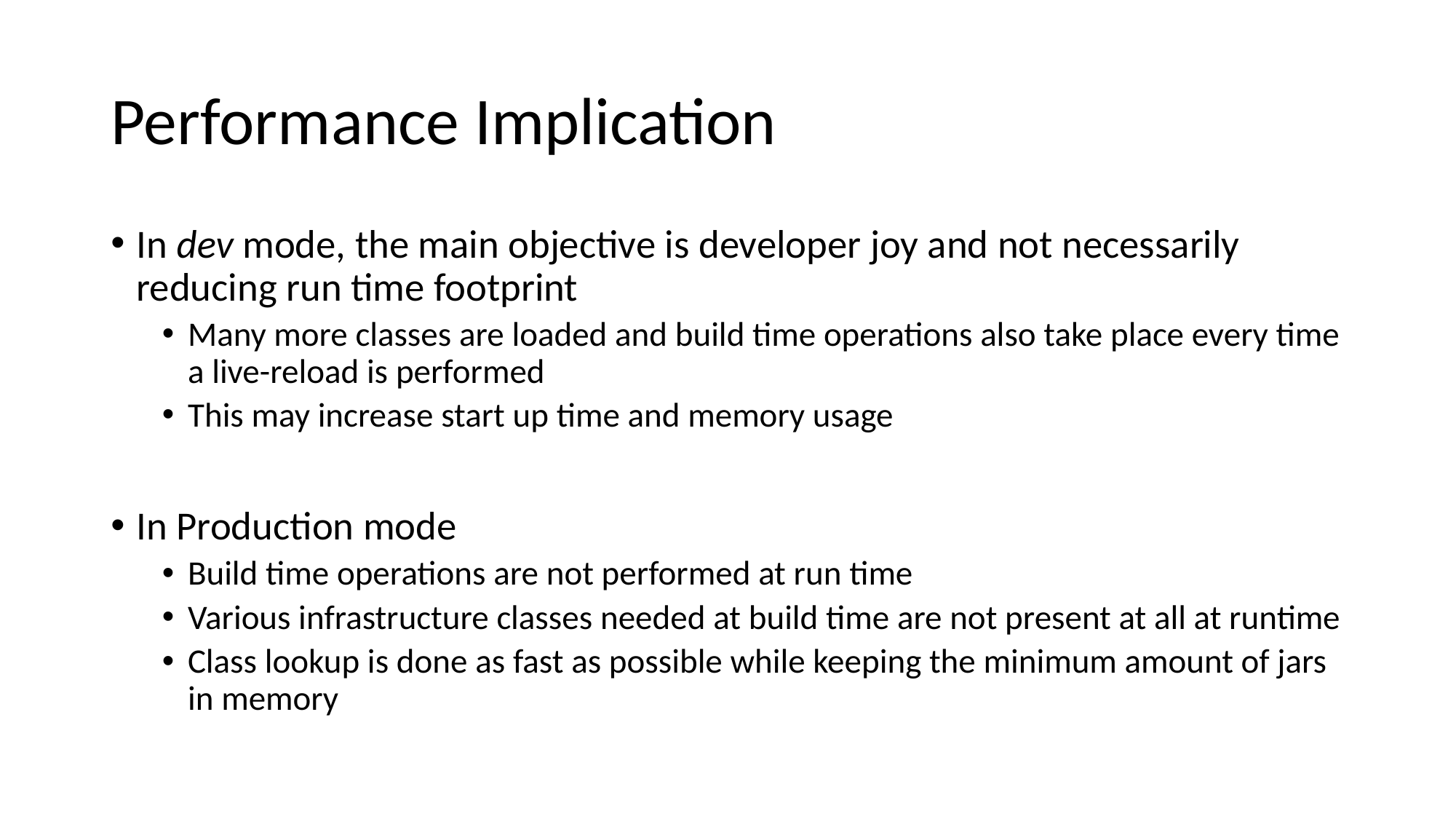

# Performance Implication
In dev mode, the main objective is developer joy and not necessarily reducing run time footprint
Many more classes are loaded and build time operations also take place every time a live-reload is performed
This may increase start up time and memory usage

In Production mode
Build time operations are not performed at run time
Various infrastructure classes needed at build time are not present at all at runtime
Class lookup is done as fast as possible while keeping the minimum amount of jars in memory